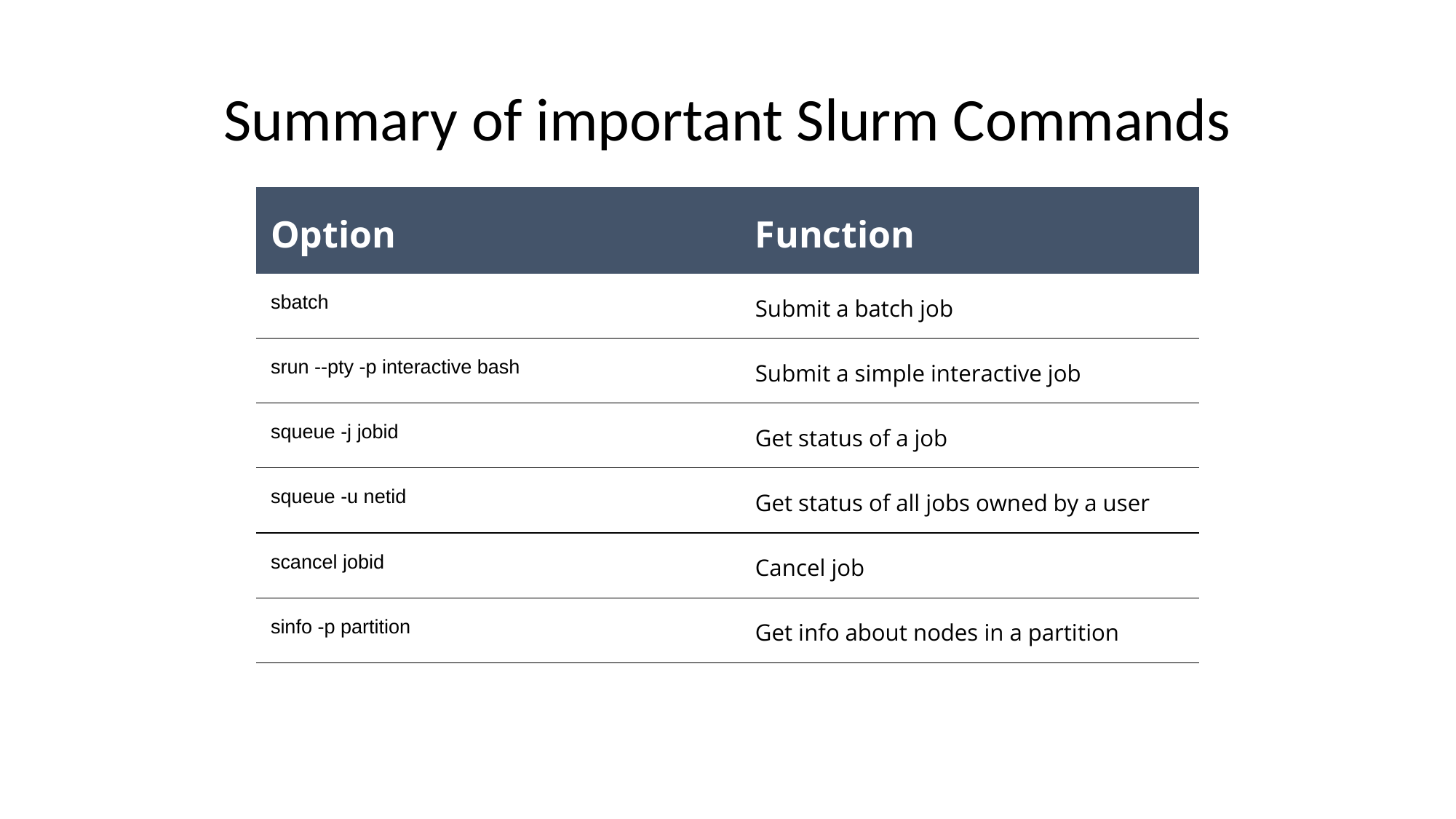

# Summary of important Slurm Commands
| Option | Function |
| --- | --- |
| sbatch | Submit a batch job |
| srun --pty -p interactive bash | Submit a simple interactive job |
| squeue -j jobid | Get status of a job |
| squeue -u netid | Get status of all jobs owned by a user |
| scancel jobid | Cancel job |
| sinfo -p partition | Get info about nodes in a partition |